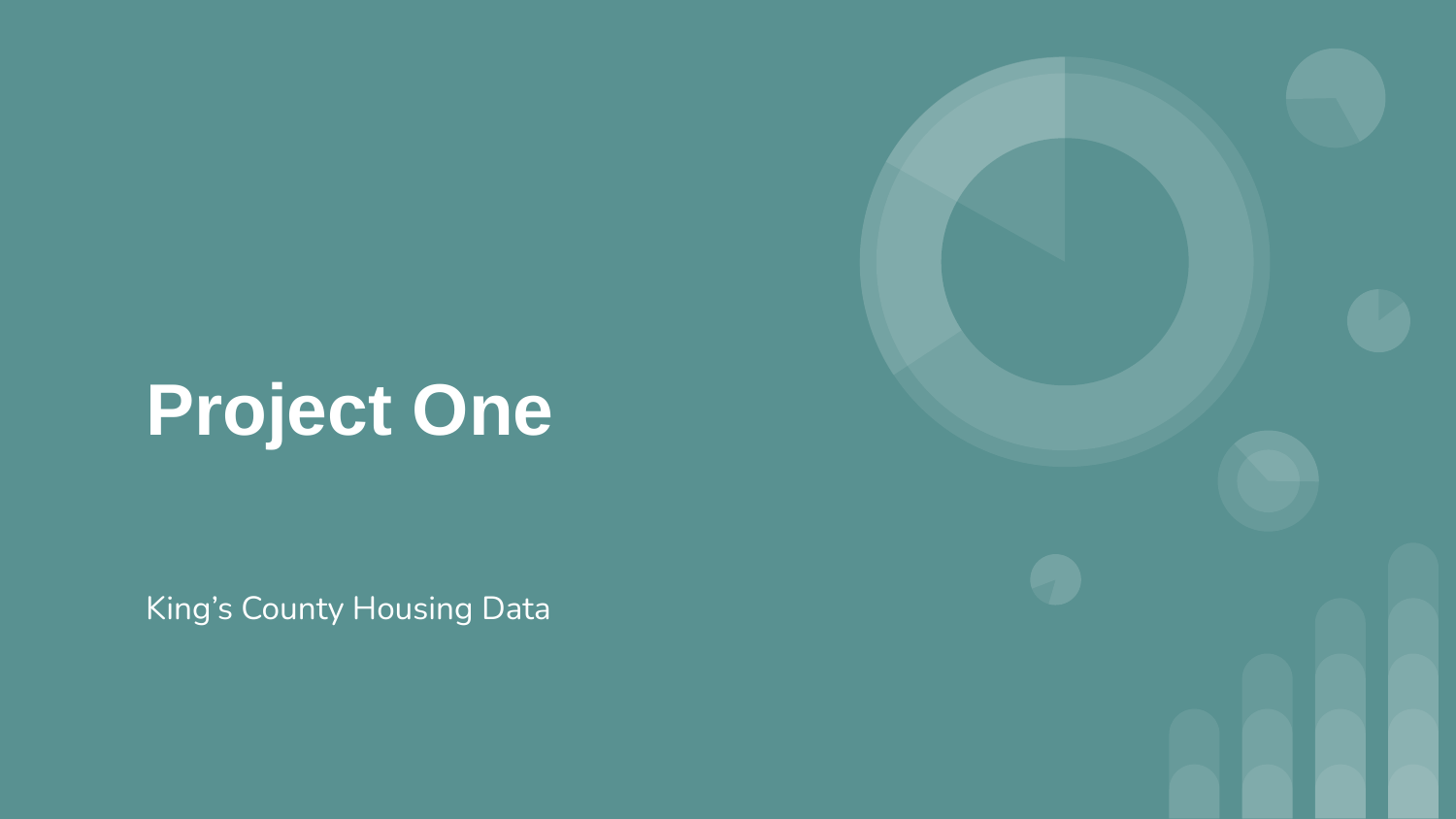

# Project One
King’s County Housing Data